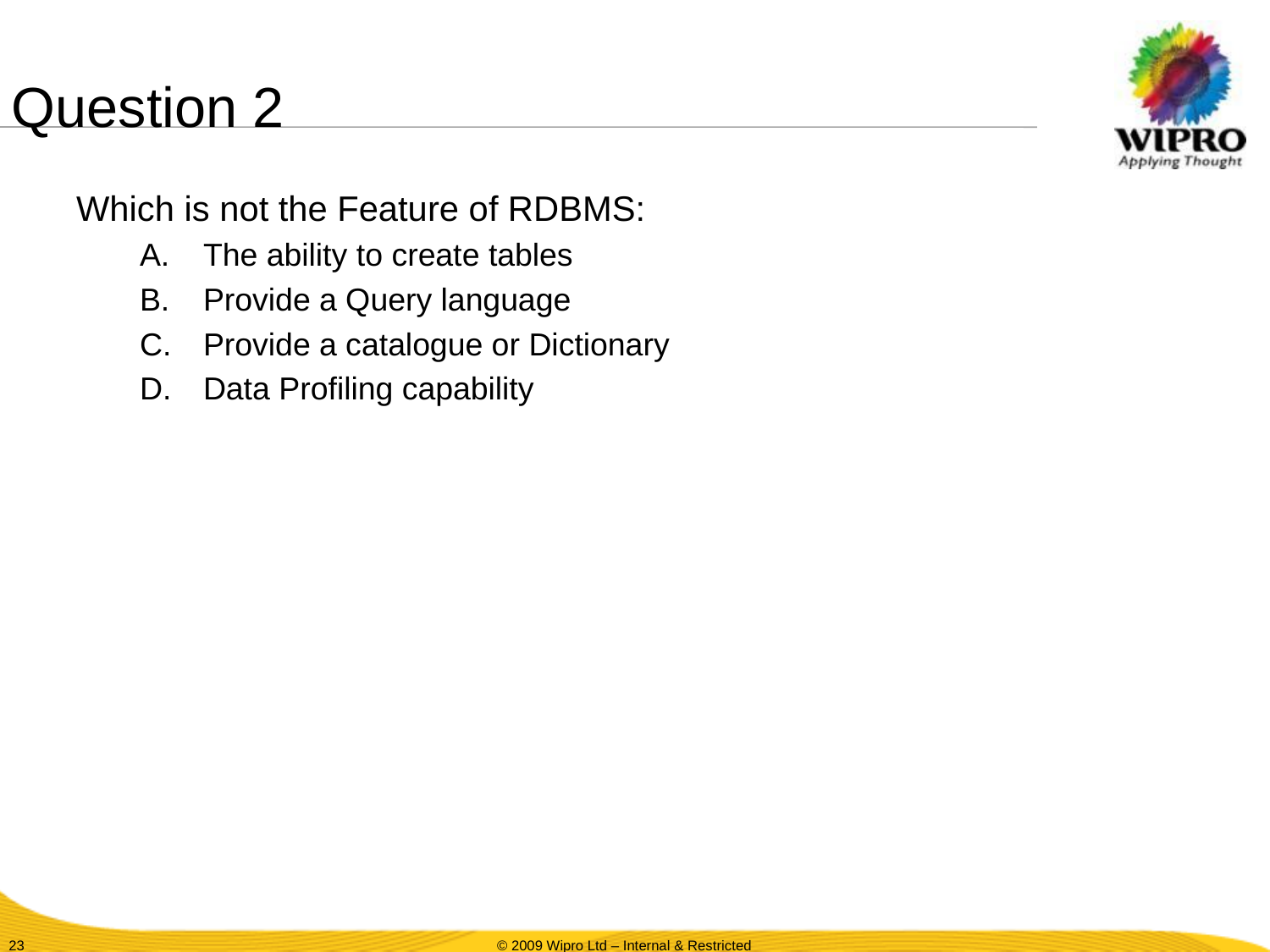

# Question 2
Which is not the Feature of RDBMS:
The ability to create tables
Provide a Query language
Provide a catalogue or Dictionary
Data Profiling capability